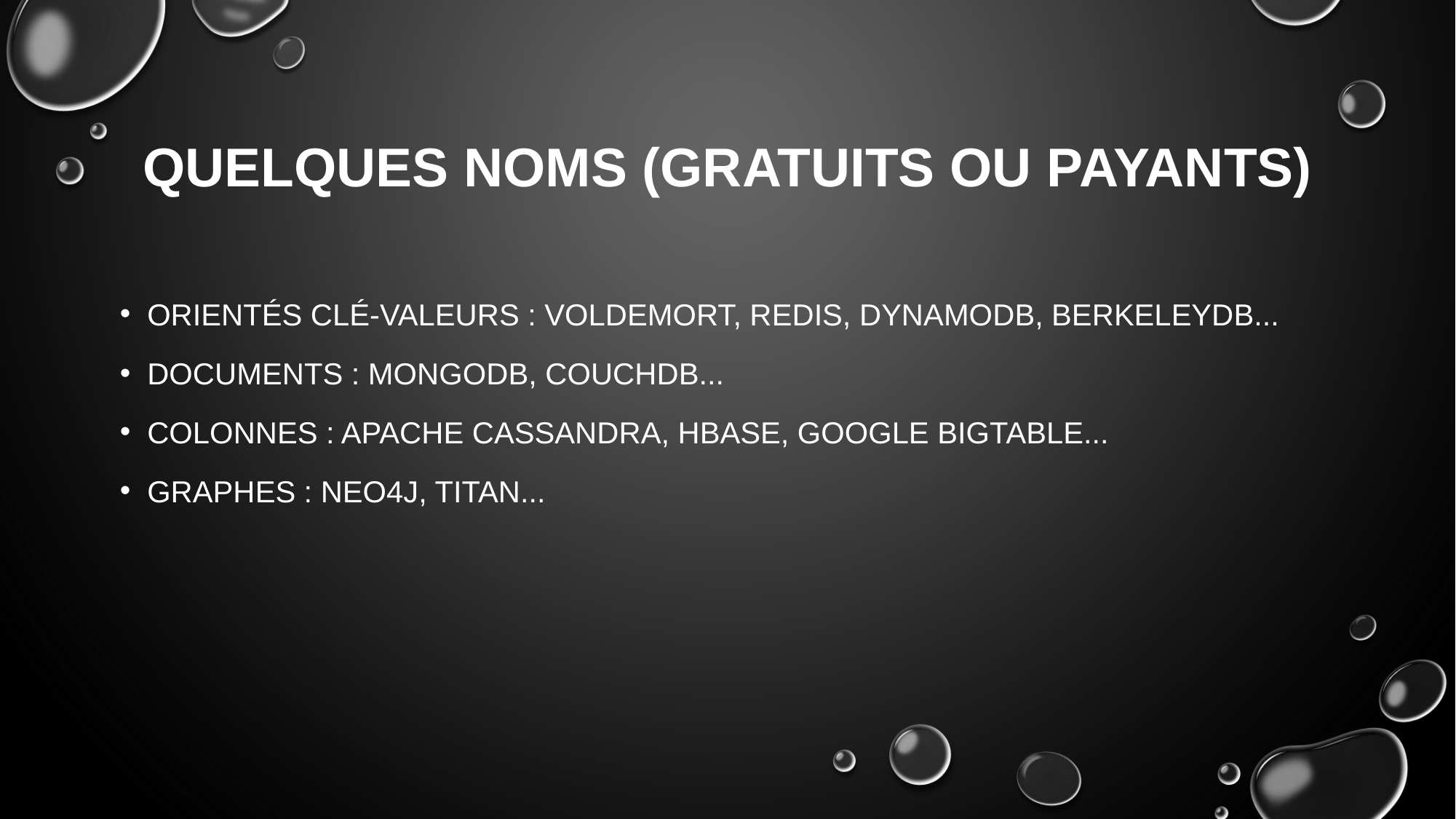

# Quelques noms (gratuits ou payants)
Orientés clé-valeurs : Voldemort, Redis, DynamoDB, BerkeleyDB...
Documents : MongoDB, CouchDB...
Colonnes : Apache Cassandra, HBase, Google BigTable...
Graphes : Neo4j, Titan...